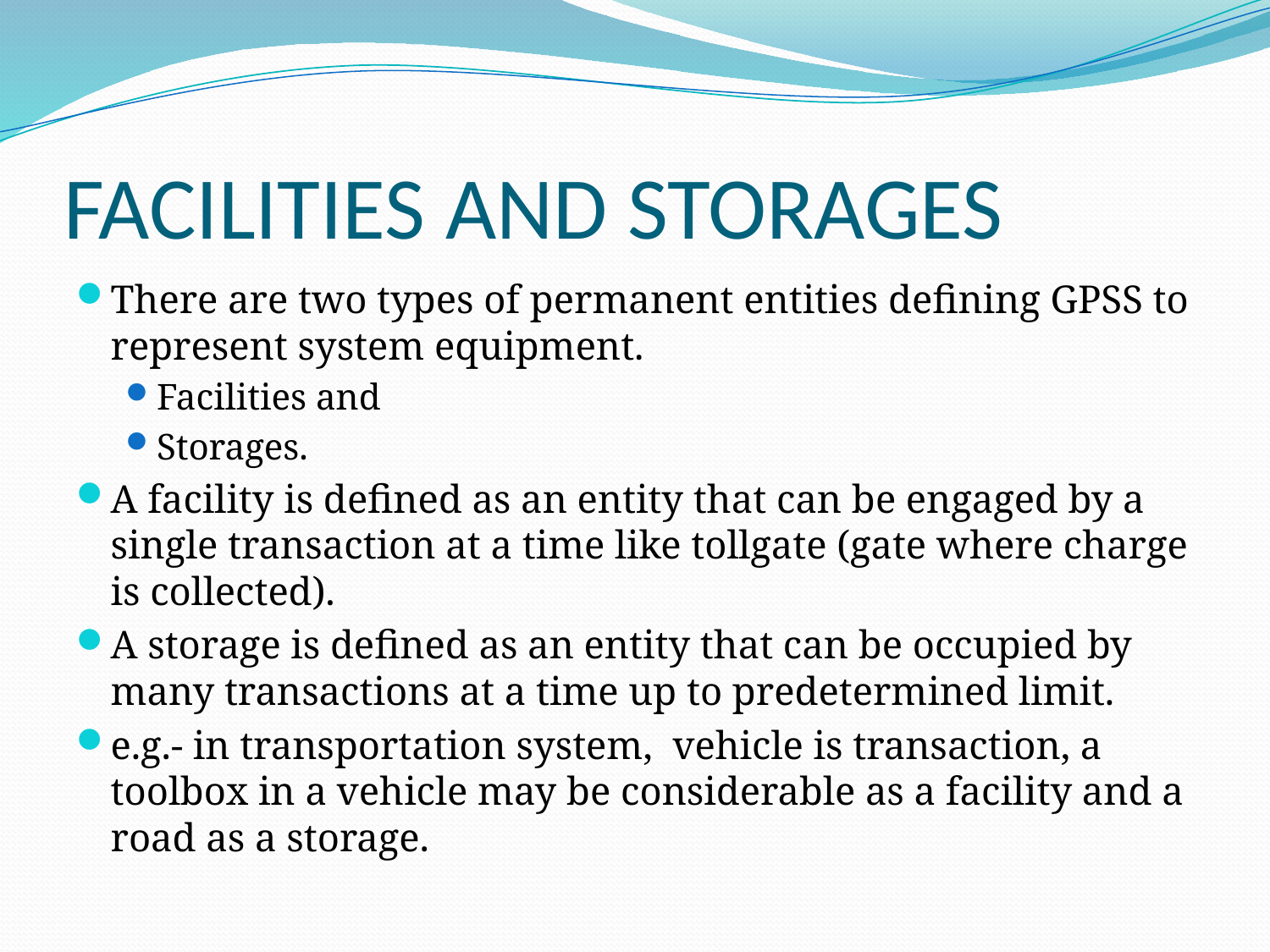

# FACILITIES AND STORAGES
There are two types of permanent entities defining GPSS to represent system equipment.
Facilities and
Storages.
A facility is defined as an entity that can be engaged by a single transaction at a time like tollgate (gate where charge is collected).
A storage is defined as an entity that can be occupied by many transactions at a time up to predetermined limit.
e.g.- in transportation system,  vehicle is transaction, a toolbox in a vehicle may be considerable as a facility and a road as a storage.